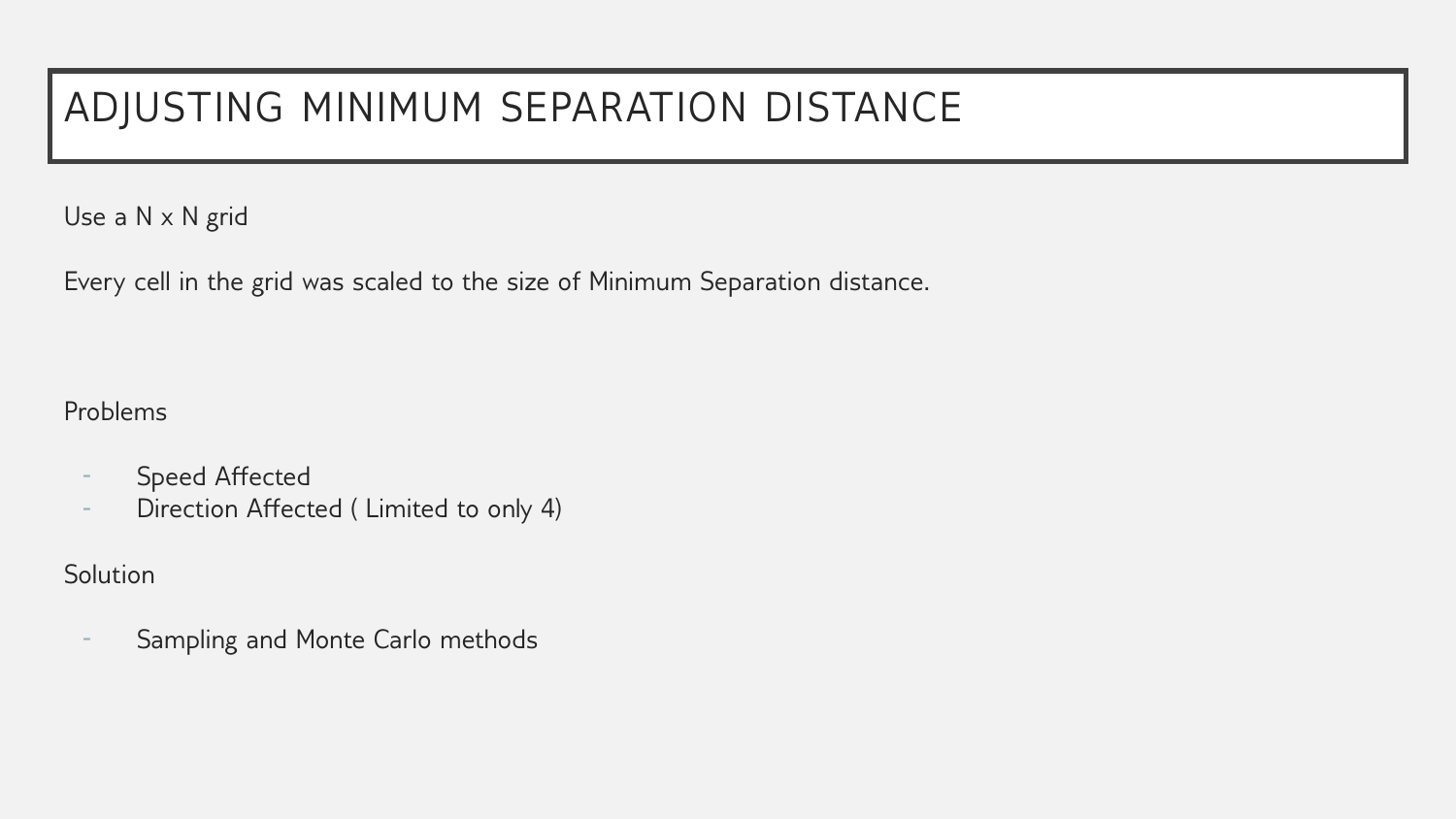

# Adjusting Minimum Separation Distance
Use a N x N grid
Every cell in the grid was scaled to the size of Minimum Separation distance.

Problems
Speed Affected
Direction Affected ( Limited to only 4)
Solution
Sampling and Monte Carlo methods